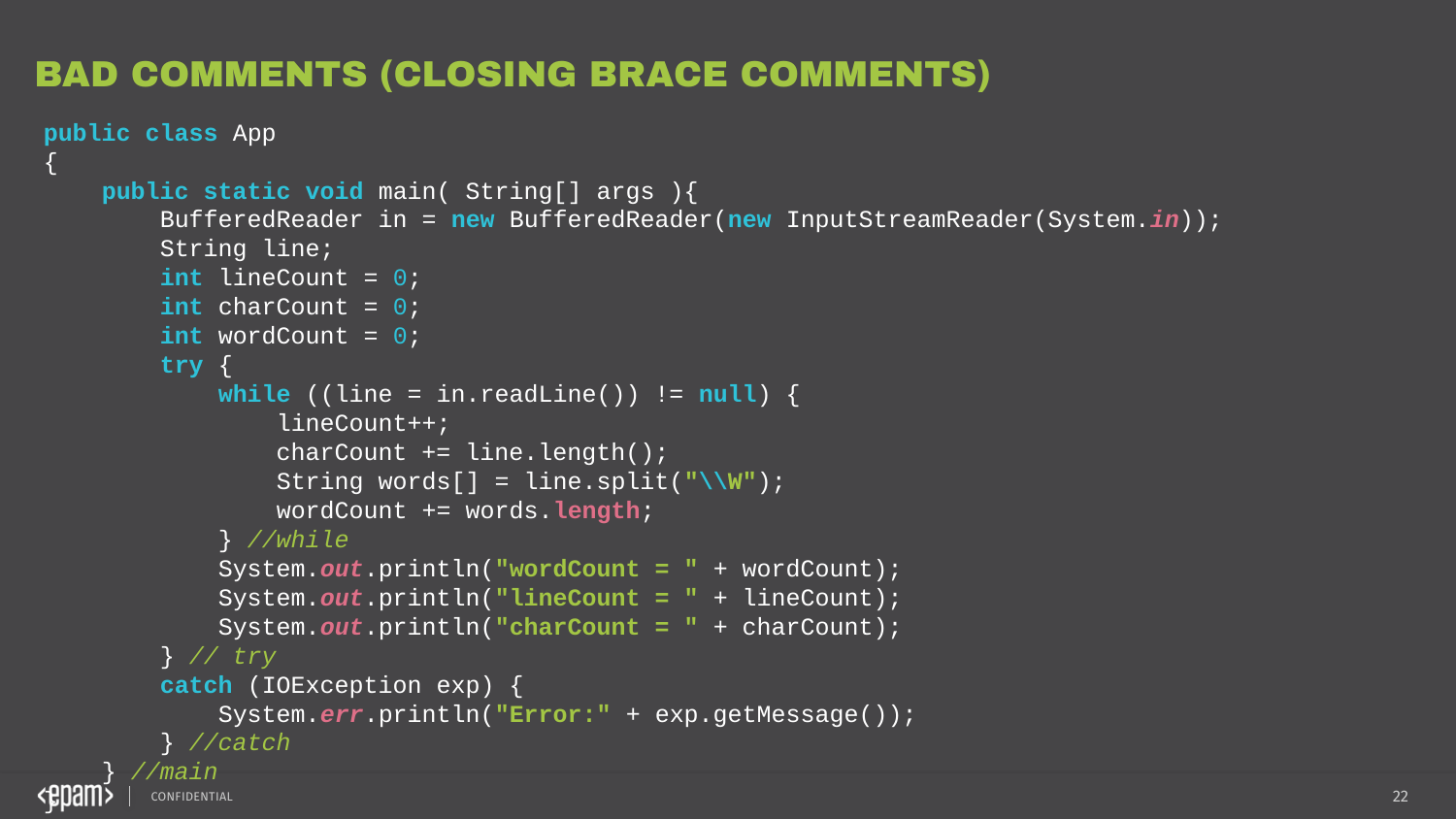

Bad Comments (Closing Brace Comments)
public class App
{
    public static void main( String[] args ){
        BufferedReader in = new BufferedReader(new InputStreamReader(System.in));
        String line;
        int lineCount = 0;
        int charCount = 0;
        int wordCount = 0;
        try {
            while ((line = in.readLine()) != null) {
                lineCount++;
                charCount += line.length();
                String words[] = line.split("\\W");
                wordCount += words.length;
            } //while
            System.out.println("wordCount = " + wordCount);
            System.out.println("lineCount = " + lineCount);
            System.out.println("charCount = " + charCount);
        } // try
        catch (IOException exp) {
            System.err.println("Error:" + exp.getMessage());
        } //catch
    } //main
}